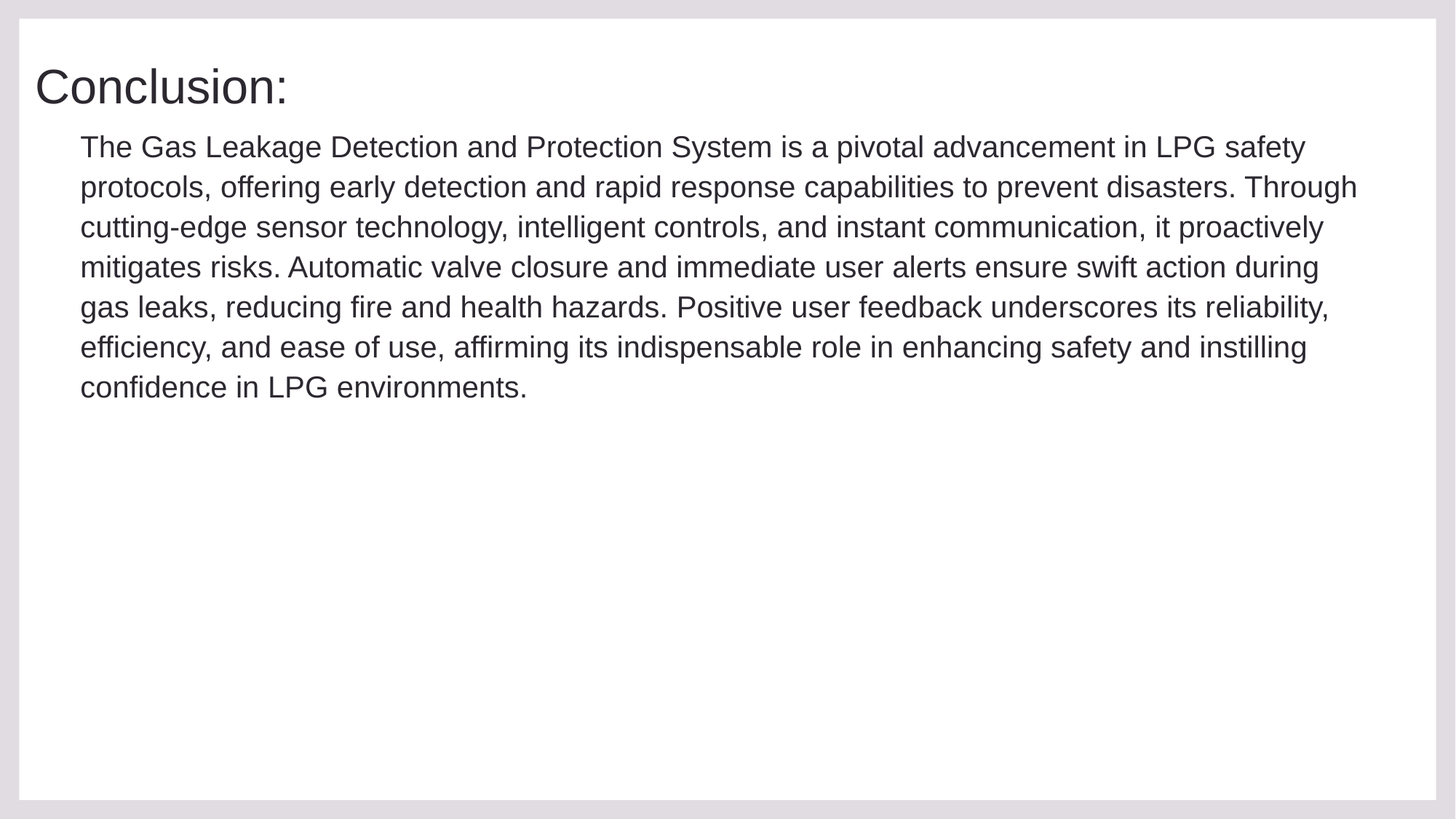

# Conclusion:
The Gas Leakage Detection and Protection System is a pivotal advancement in LPG safety protocols, offering early detection and rapid response capabilities to prevent disasters. Through cutting-edge sensor technology, intelligent controls, and instant communication, it proactively mitigates risks. Automatic valve closure and immediate user alerts ensure swift action during gas leaks, reducing fire and health hazards. Positive user feedback underscores its reliability, efficiency, and ease of use, affirming its indispensable role in enhancing safety and instilling confidence in LPG environments.